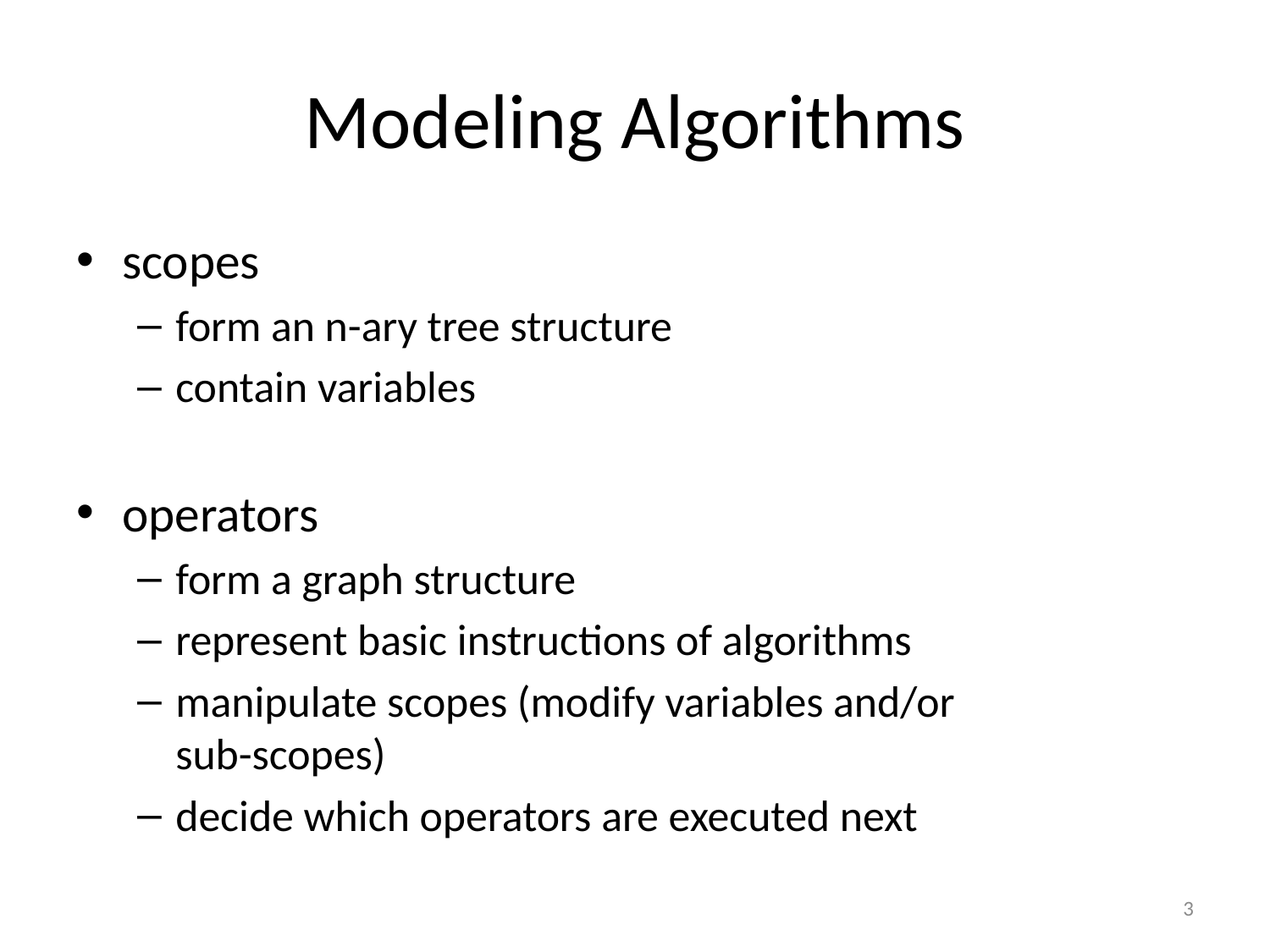

# Modeling Algorithms
scopes
form an n-ary tree structure
contain variables

operators
form a graph structure
represent basic instructions of algorithms
manipulate scopes (modify variables and/or
sub-scopes)
decide which operators are executed next
3